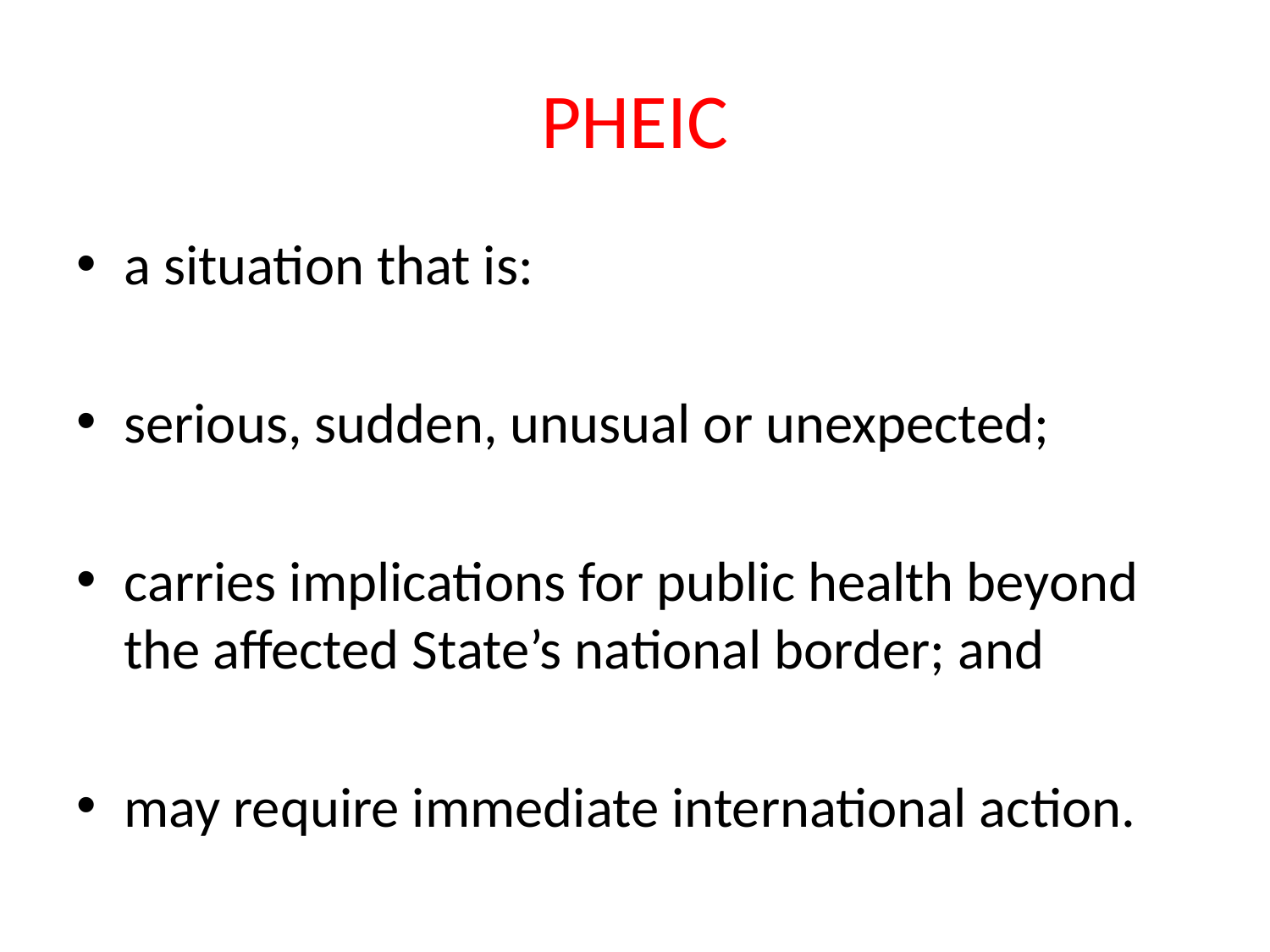

# PHEIC
a situation that is:

serious, sudden, unusual or unexpected;

carries implications for public health beyond the affected State’s national border; and

may require immediate international action.